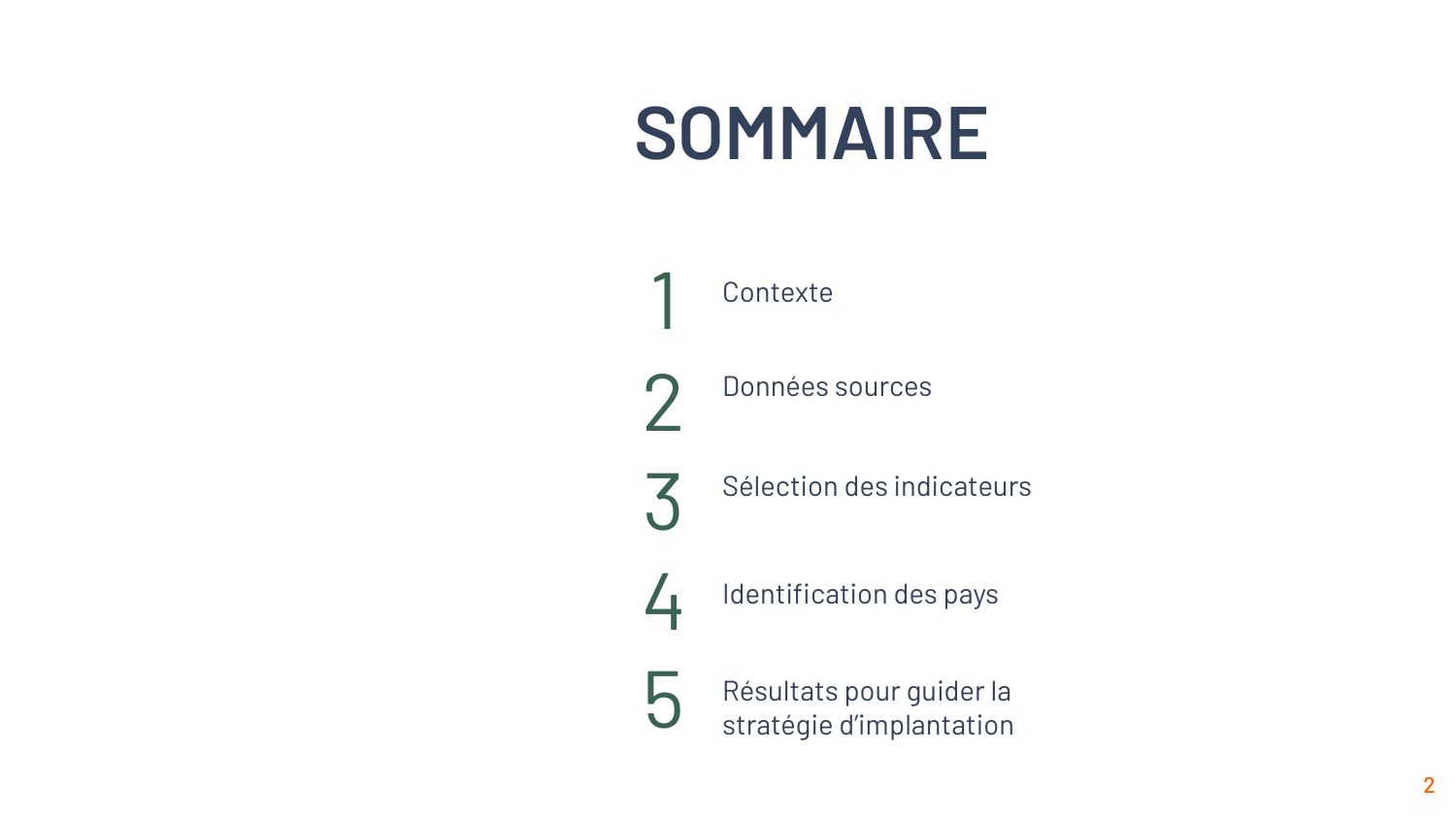

SOMMAIRE
1
Contexte
2
Données sources

3
Sélection des indicateurs
4
Identification des pays
5
Résultats pour guider la stratégie d’implantation
2